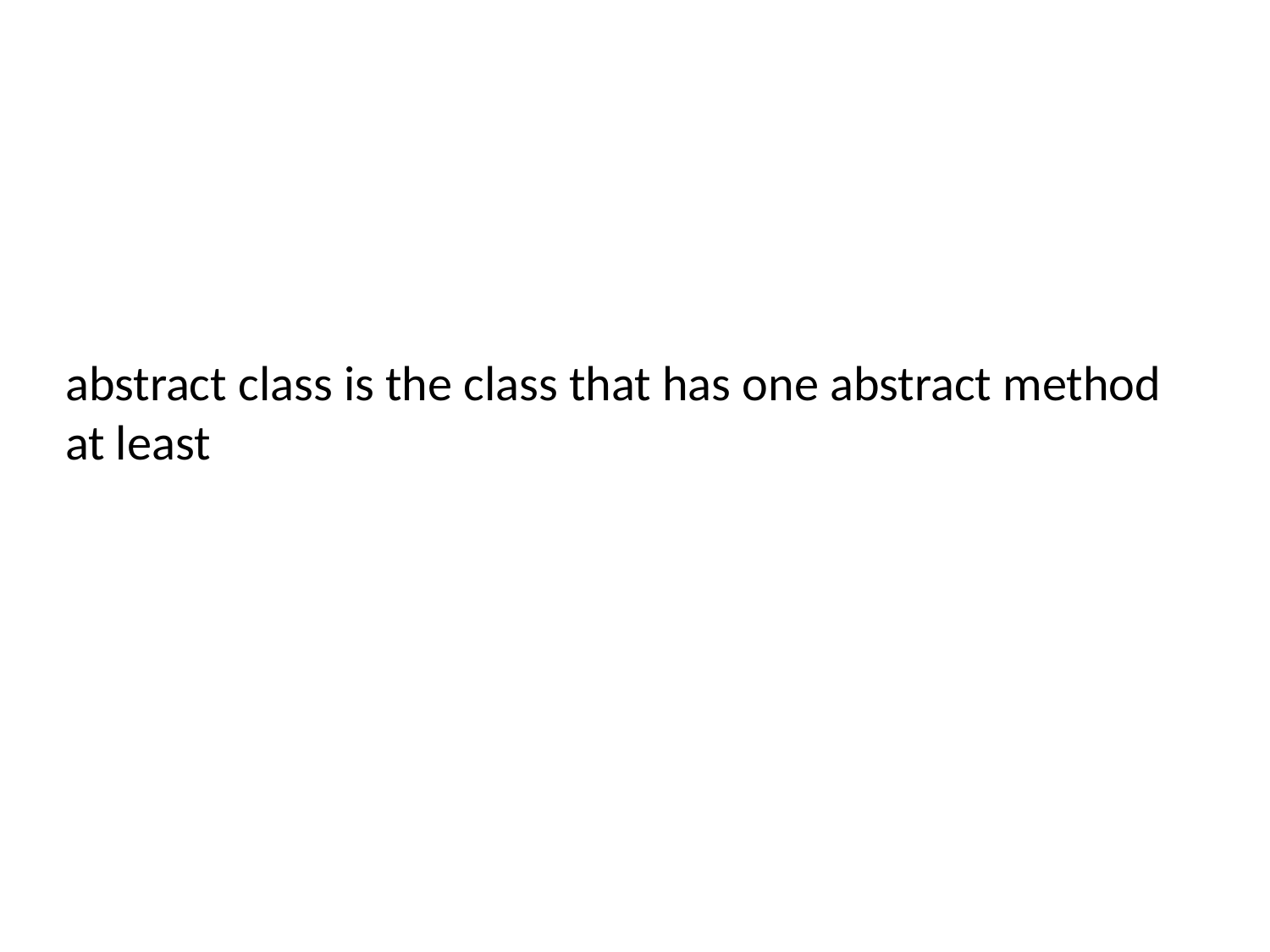

abstract class is the class that has one abstract method at least